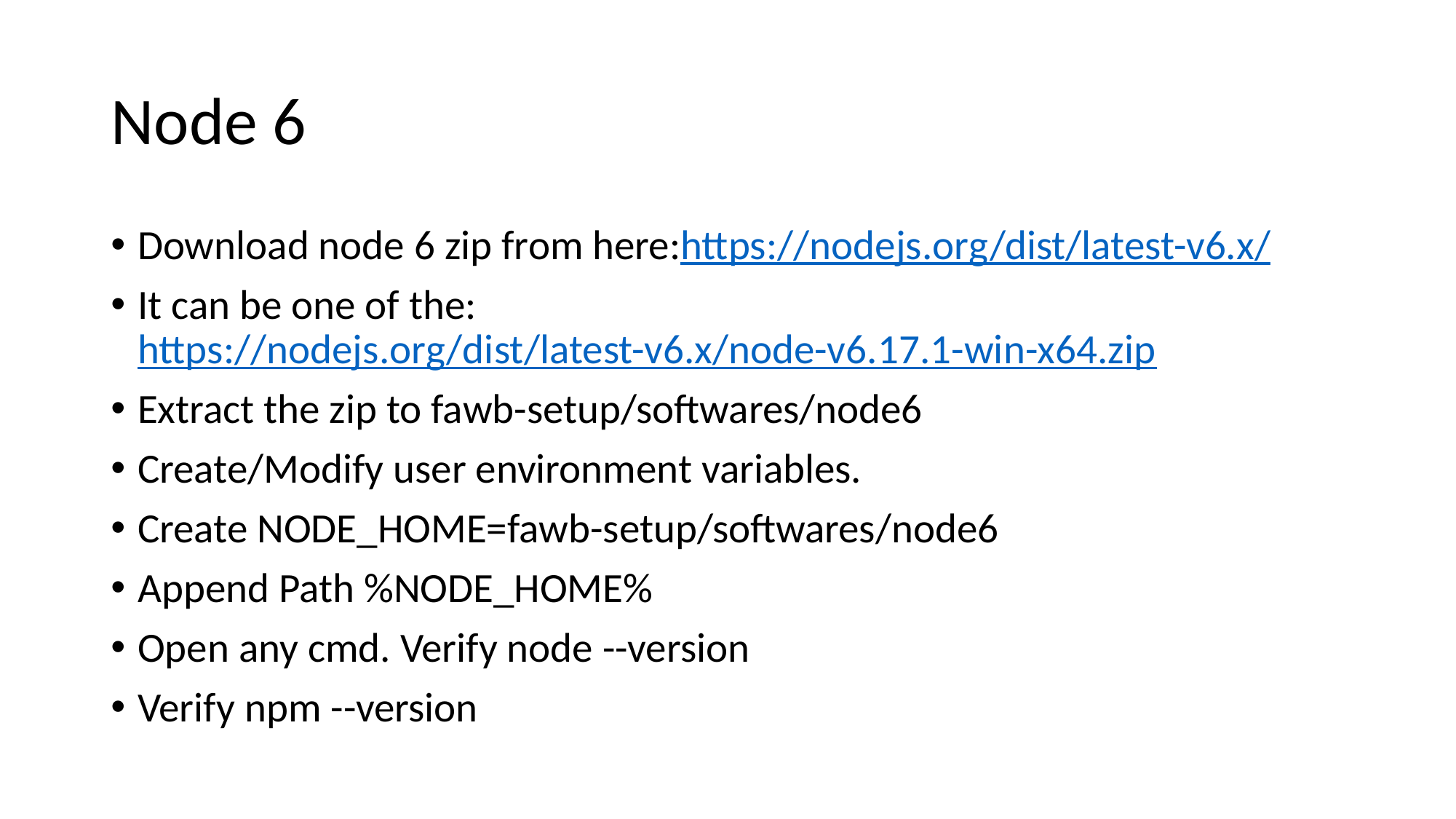

# Node 6
Download node 6 zip from here:https://nodejs.org/dist/latest-v6.x/
It can be one of the: https://nodejs.org/dist/latest-v6.x/node-v6.17.1-win-x64.zip
Extract the zip to fawb-setup/softwares/node6
Create/Modify user environment variables.
Create NODE_HOME=fawb-setup/softwares/node6
Append Path %NODE_HOME%
Open any cmd. Verify node --version
Verify npm --version